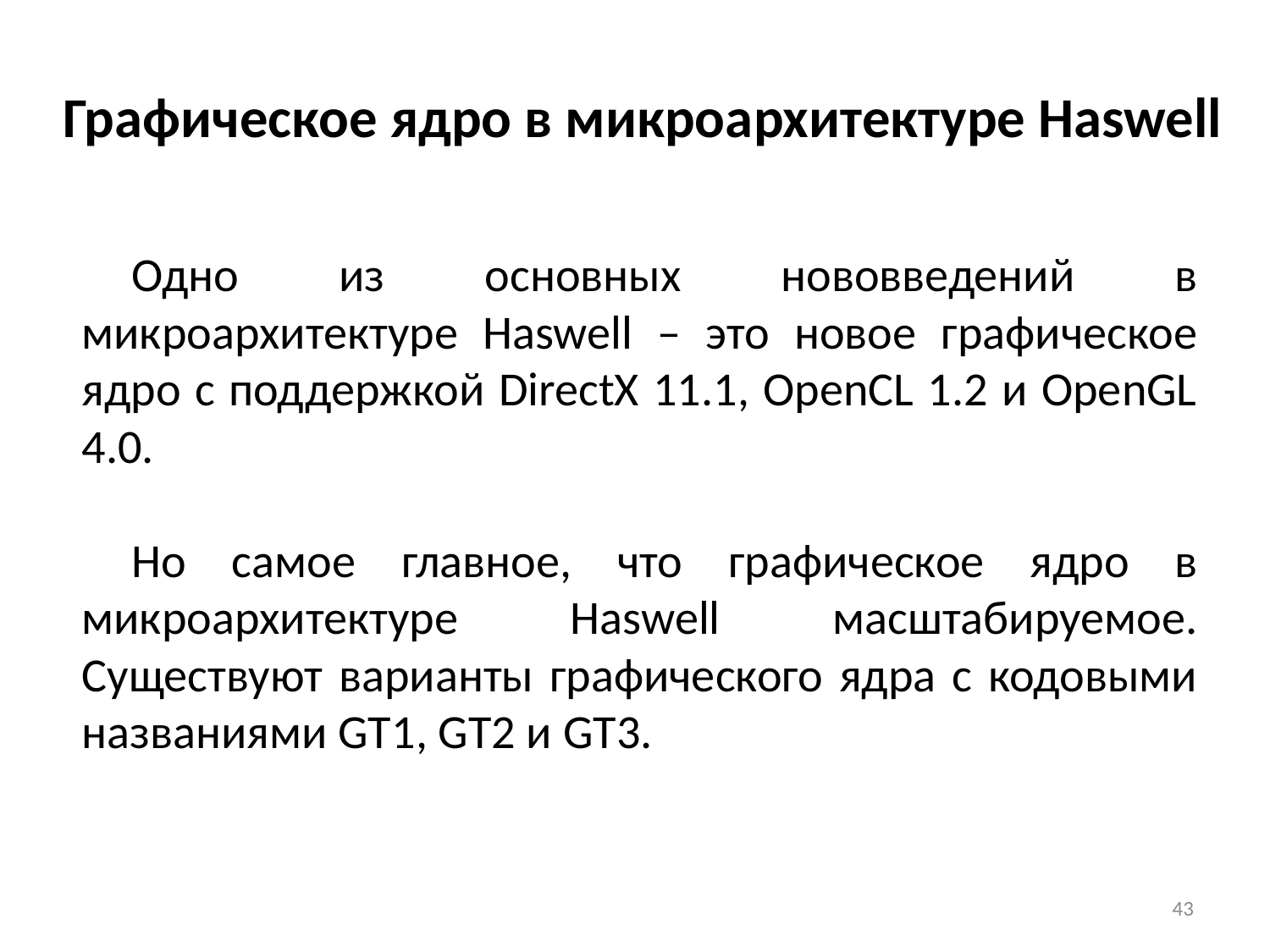

Графическое ядро в микроархитектуре Haswell
Одно из основных нововведений в микроархитектуре Haswell – это новое графическое ядро c поддержкой DirectX 11.1, OpenCL 1.2 и OpenGL 4.0.

Но самое главное, что графическое ядро в микроархитектуре Haswell масштабируемое. Существуют варианты графического ядра с кодовыми названиями GT1, GT2 и GT3.
43